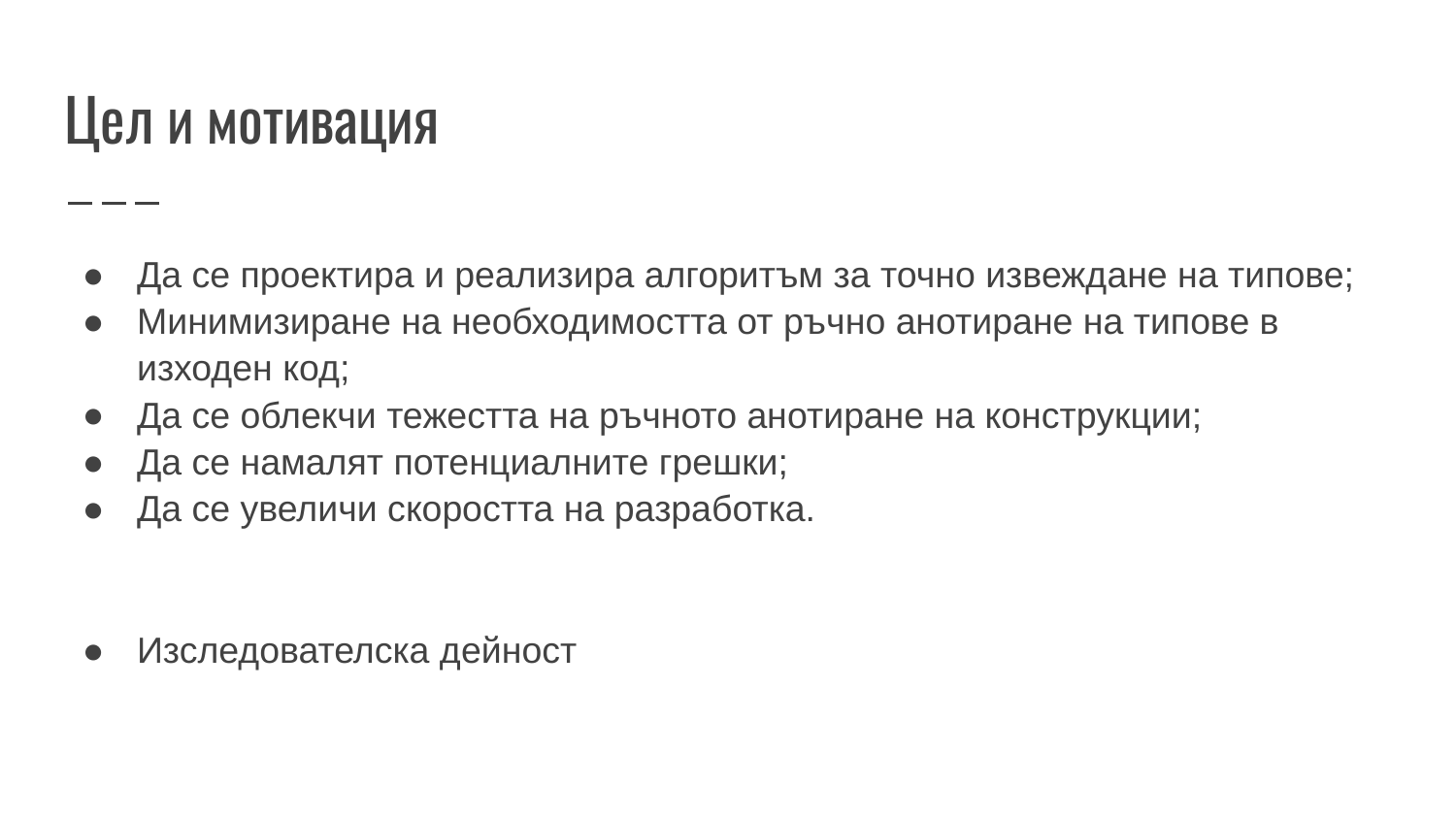

# Цел и мотивация
Да се проектира и реализира алгоритъм за точно извеждане на типове;
Минимизиране на необходимостта от ръчно анотиране на типове в изходен код;
Да се облекчи тежестта на ръчното анотиране на конструкции;
Да се намалят потенциалните грешки;
Да се увеличи скоростта на разработка.

Изследователска дейност